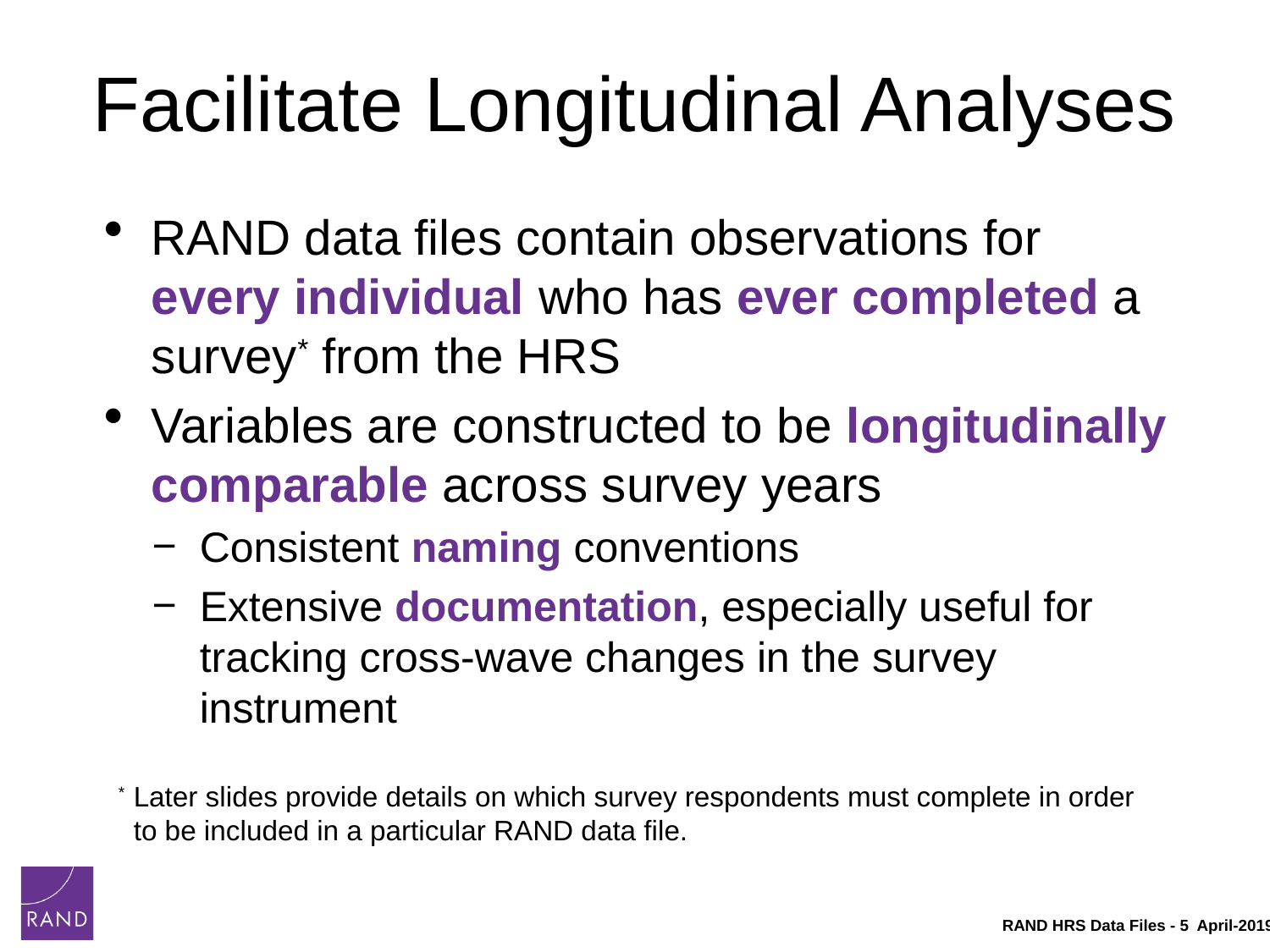

# Facilitate Longitudinal Analyses
RAND data files contain observations for every individual who has ever completed a survey* from the HRS
Variables are constructed to be longitudinally comparable across survey years
Consistent naming conventions
Extensive documentation, especially useful for tracking cross-wave changes in the survey instrument

*	Later slides provide details on which survey respondents must complete in order to be included in a particular RAND data file.